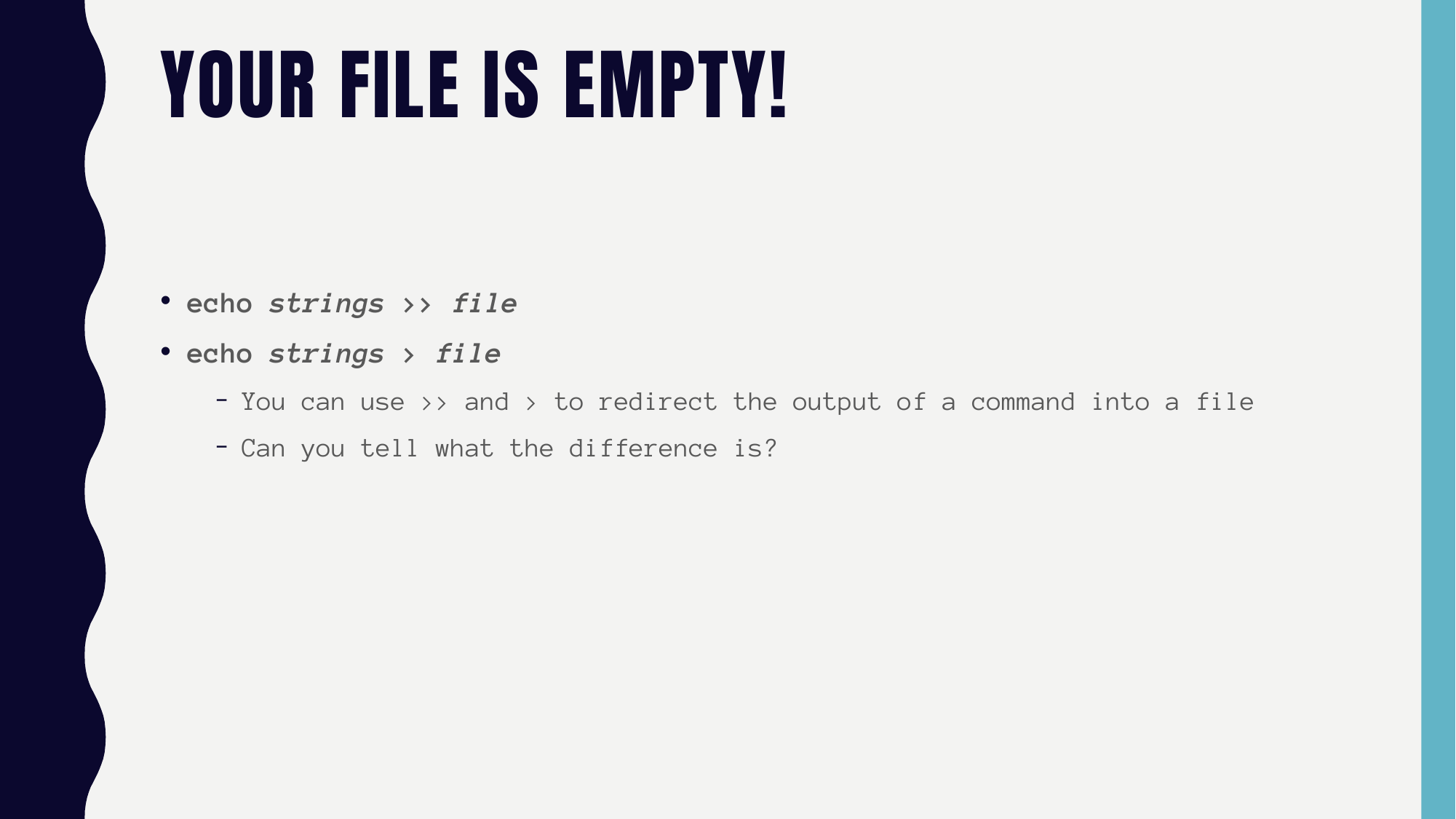

# your file is empty!
echo strings >> file
echo strings > file
You can use >> and > to redirect the output of a command into a file
Can you tell what the difference is?